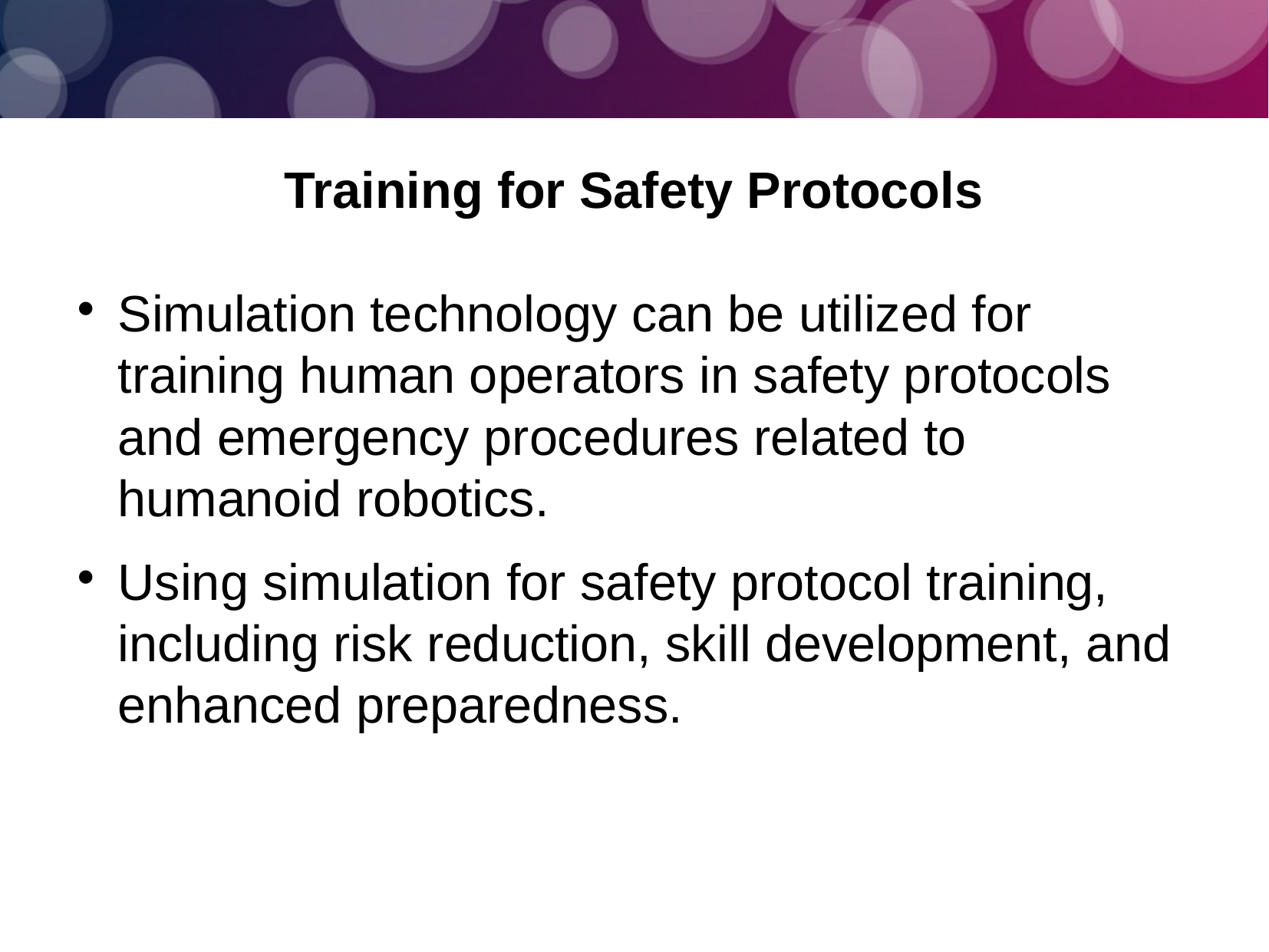

Training for Safety Protocols
Simulation technology can be utilized for training human operators in safety protocols and emergency procedures related to humanoid robotics.
Using simulation for safety protocol training, including risk reduction, skill development, and enhanced preparedness.